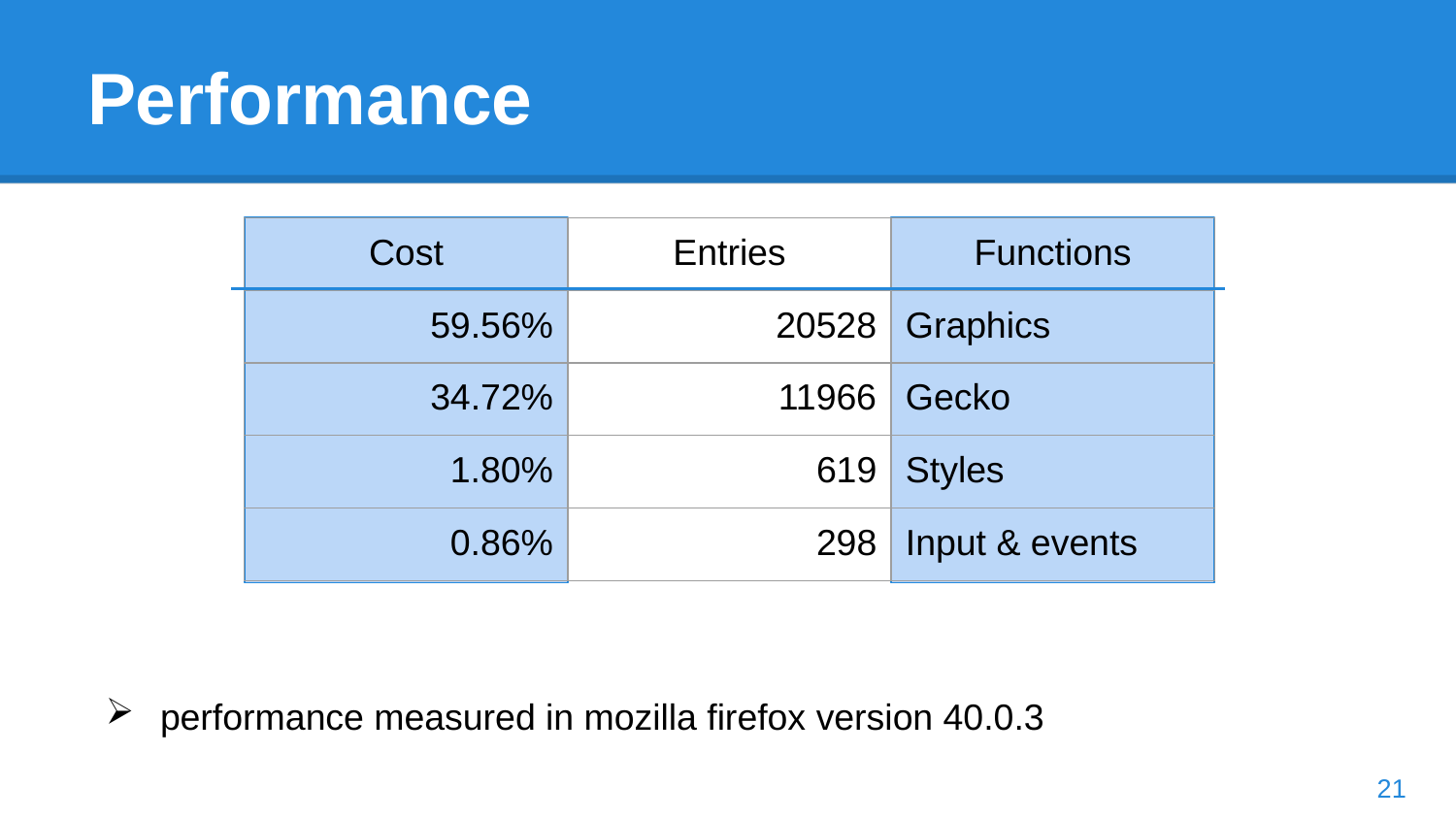

# Performance
| Cost | Entries | Functions |
| --- | --- | --- |
| 59.56% | 20528 | Graphics |
| 34.72% | 11966 | Gecko |
| 1.80% | 619 | Styles |
| 0.86% | 298 | Input & events |

performance measured in mozilla firefox version 40.0.3
21